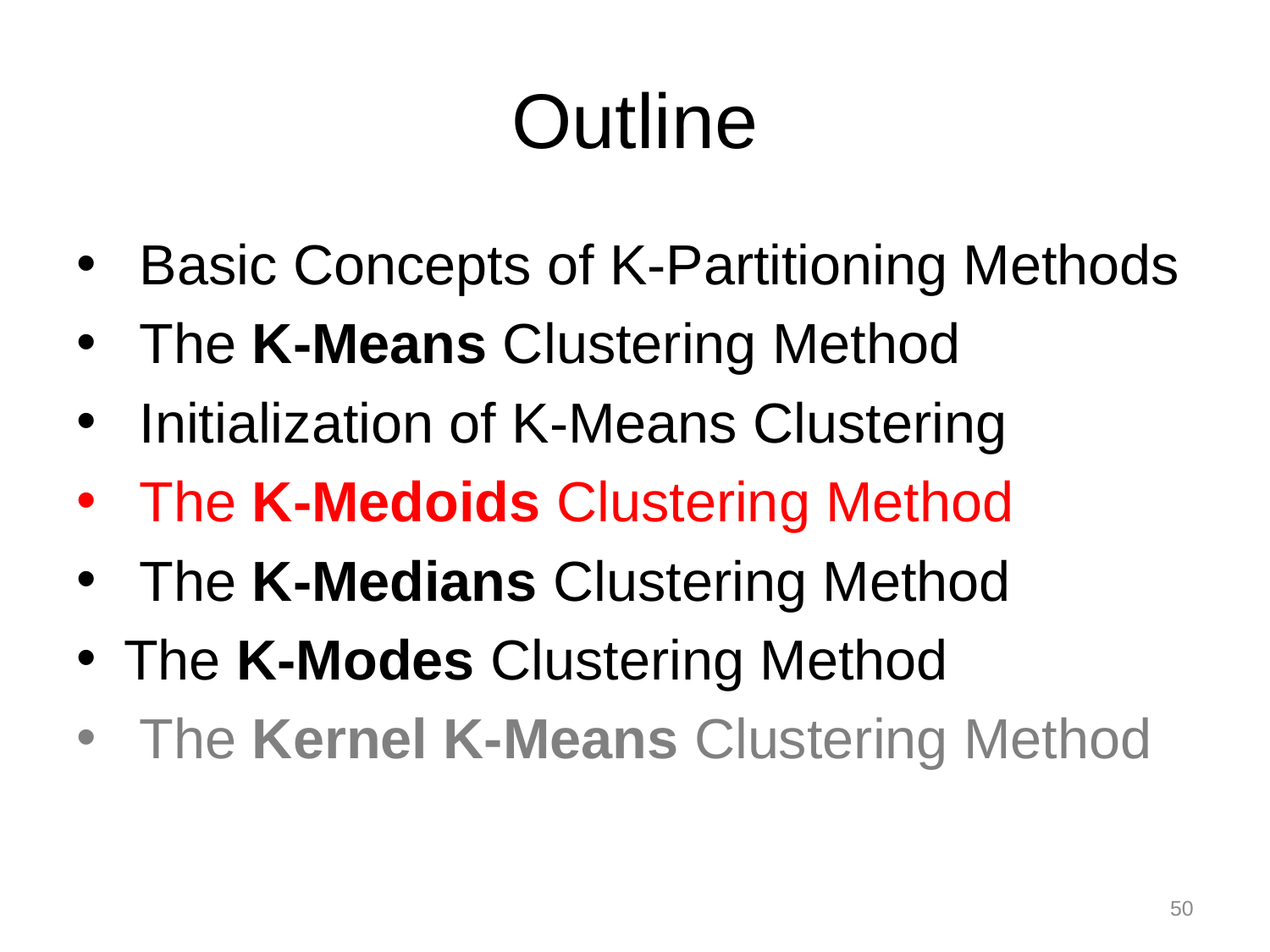

# Outline
 Basic Concepts of K-Partitioning Methods
 The K-Means Clustering Method
 Initialization of K-Means Clustering
 The K-Medoids Clustering Method
 The K-Medians Clustering Method
The K-Modes Clustering Method
 The Kernel K-Means Clustering Method

50